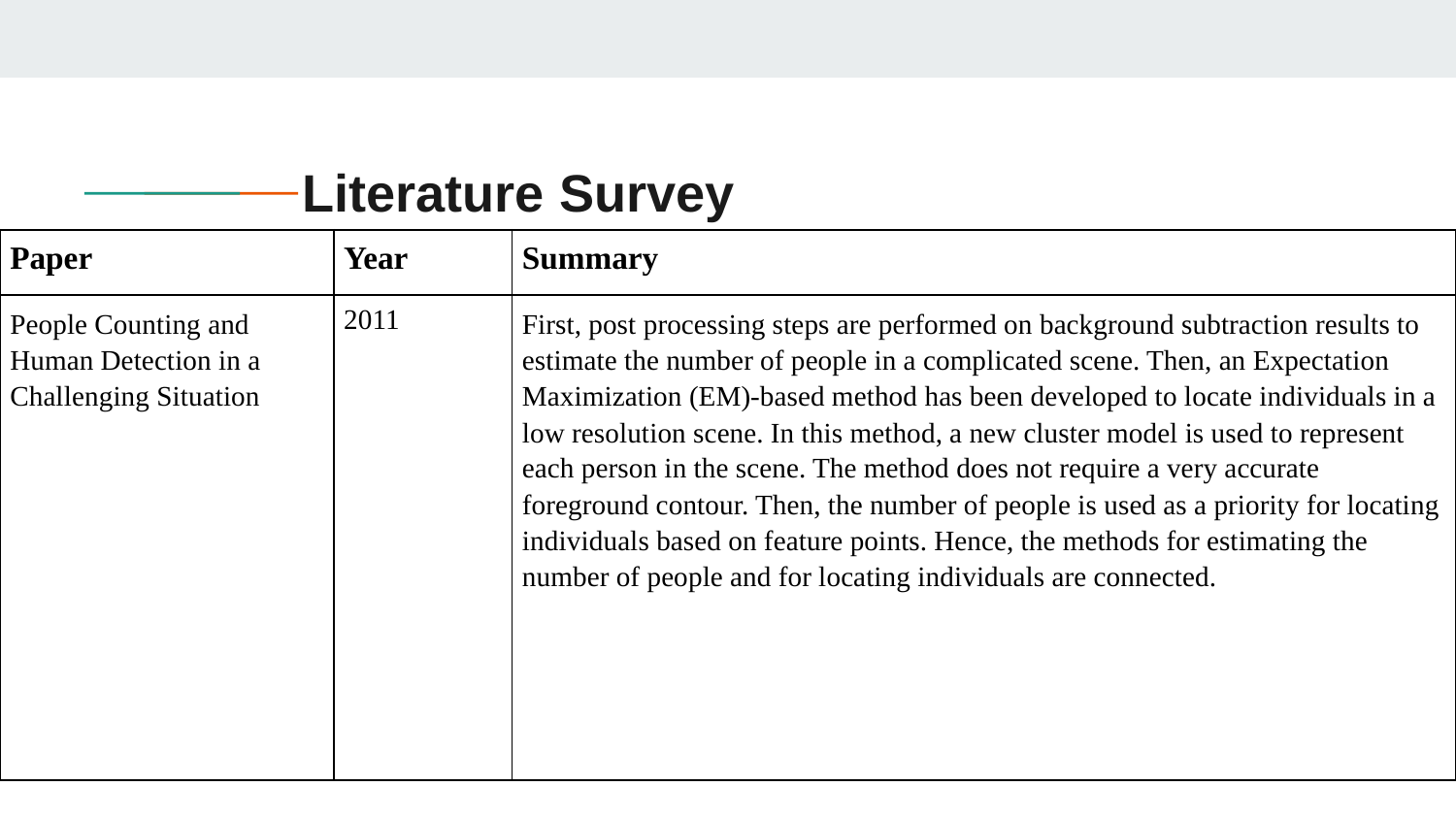

# Literature Survey
| Paper | Year | Summary |
| --- | --- | --- |
| People Counting and Human Detection in a Challenging Situation | 2011 | First, post processing steps are performed on background subtraction results to estimate the number of people in a complicated scene. Then, an Expectation Maximization (EM)-based method has been developed to locate individuals in a low resolution scene. In this method, a new cluster model is used to represent each person in the scene. The method does not require a very accurate foreground contour. Then, the number of people is used as a priority for locating individuals based on feature points. Hence, the methods for estimating the number of people and for locating individuals are connected. |